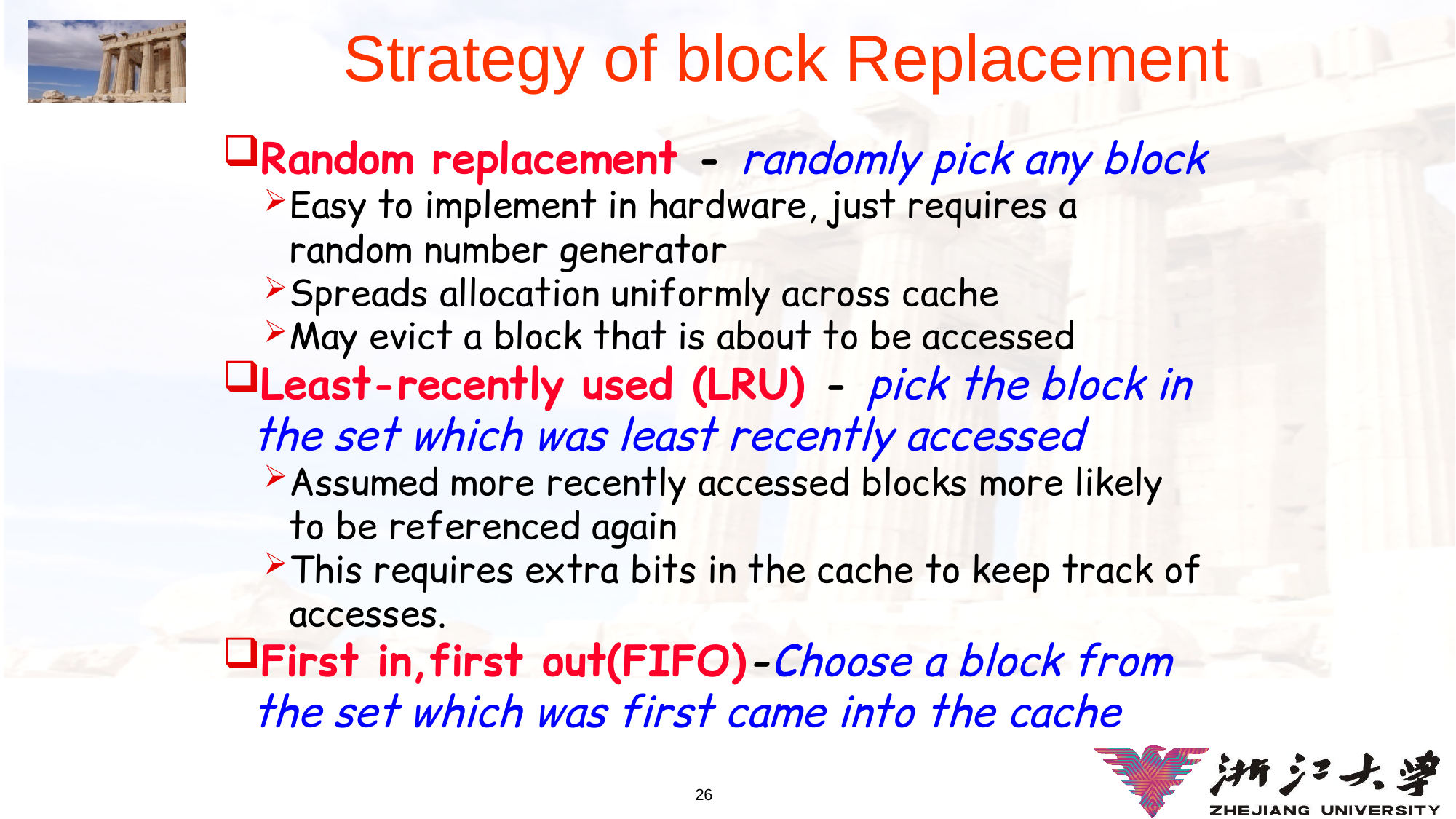

# Strategy of block Replacement
Random replacement - randomly pick any block
Easy to implement in hardware, just requires a random number generator
Spreads allocation uniformly across cache
May evict a block that is about to be accessed
Least-recently used (LRU) - pick the block in the set which was least recently accessed
Assumed more recently accessed blocks more likely to be referenced again
This requires extra bits in the cache to keep track of accesses.
First in,first out(FIFO)-Choose a block from the set which was first came into the cache